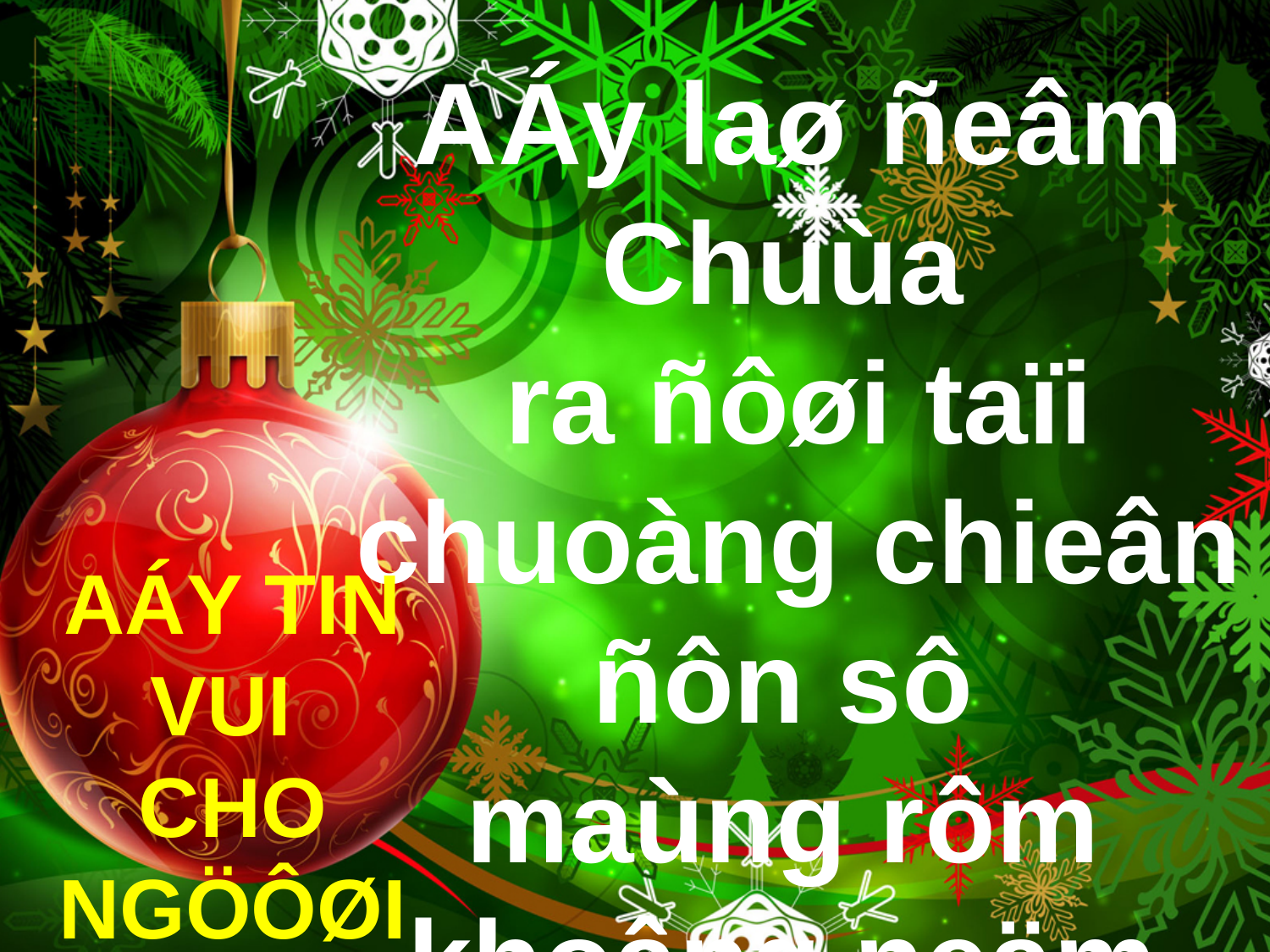

AÁy laø ñeâm Chuùa
ra ñôøi taïi chuoàng chieân ñôn sô
maùng rôm
khoâng neäm
goái eâm.
AÁY TIN VUI
CHO NGÖÔØI